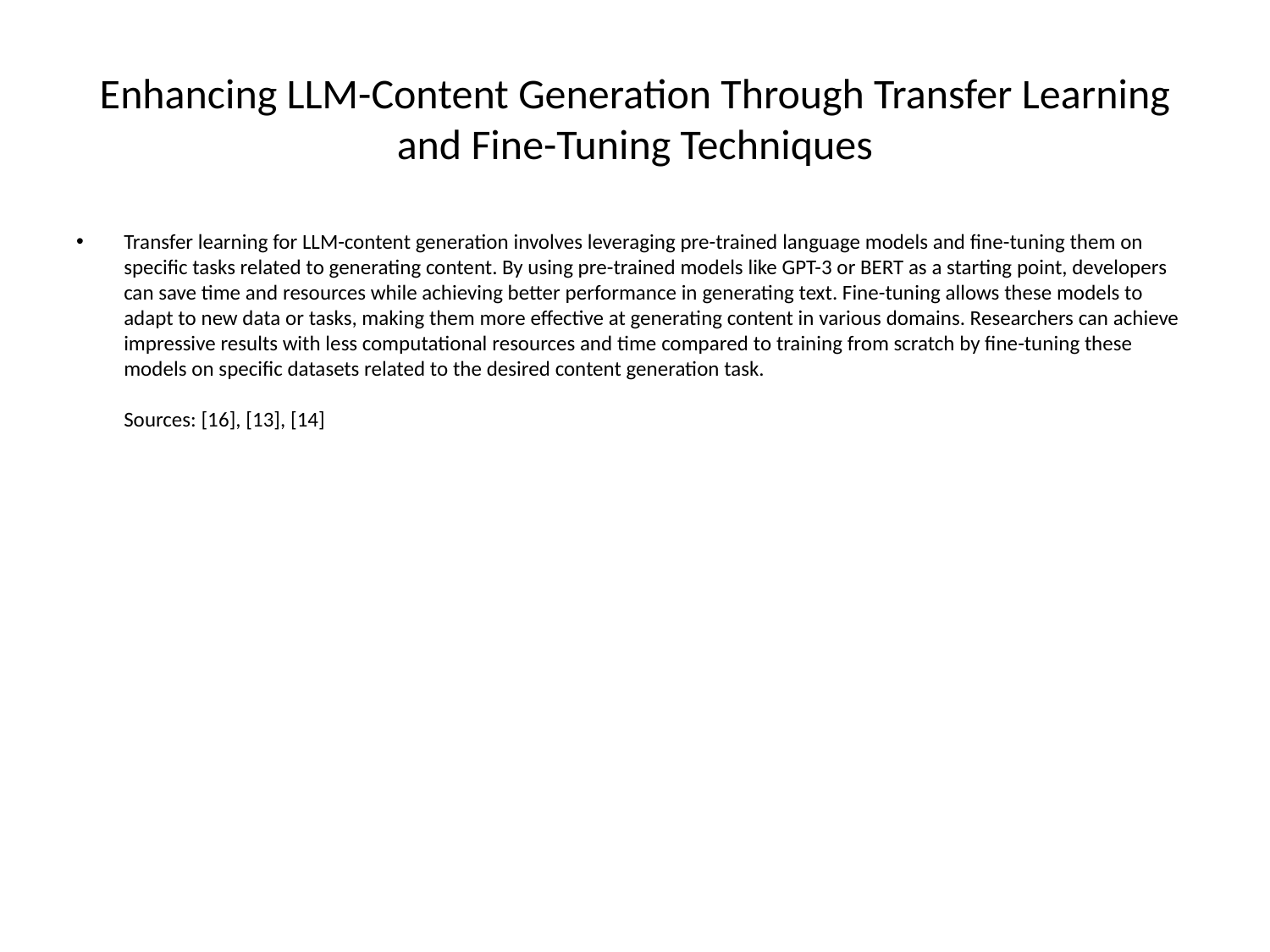

# Enhancing LLM-Content Generation Through Transfer Learning and Fine-Tuning Techniques
Transfer learning for LLM-content generation involves leveraging pre-trained language models and fine-tuning them on specific tasks related to generating content. By using pre-trained models like GPT-3 or BERT as a starting point, developers can save time and resources while achieving better performance in generating text. Fine-tuning allows these models to adapt to new data or tasks, making them more effective at generating content in various domains. Researchers can achieve impressive results with less computational resources and time compared to training from scratch by fine-tuning these models on specific datasets related to the desired content generation task.
Sources: [16], [13], [14]